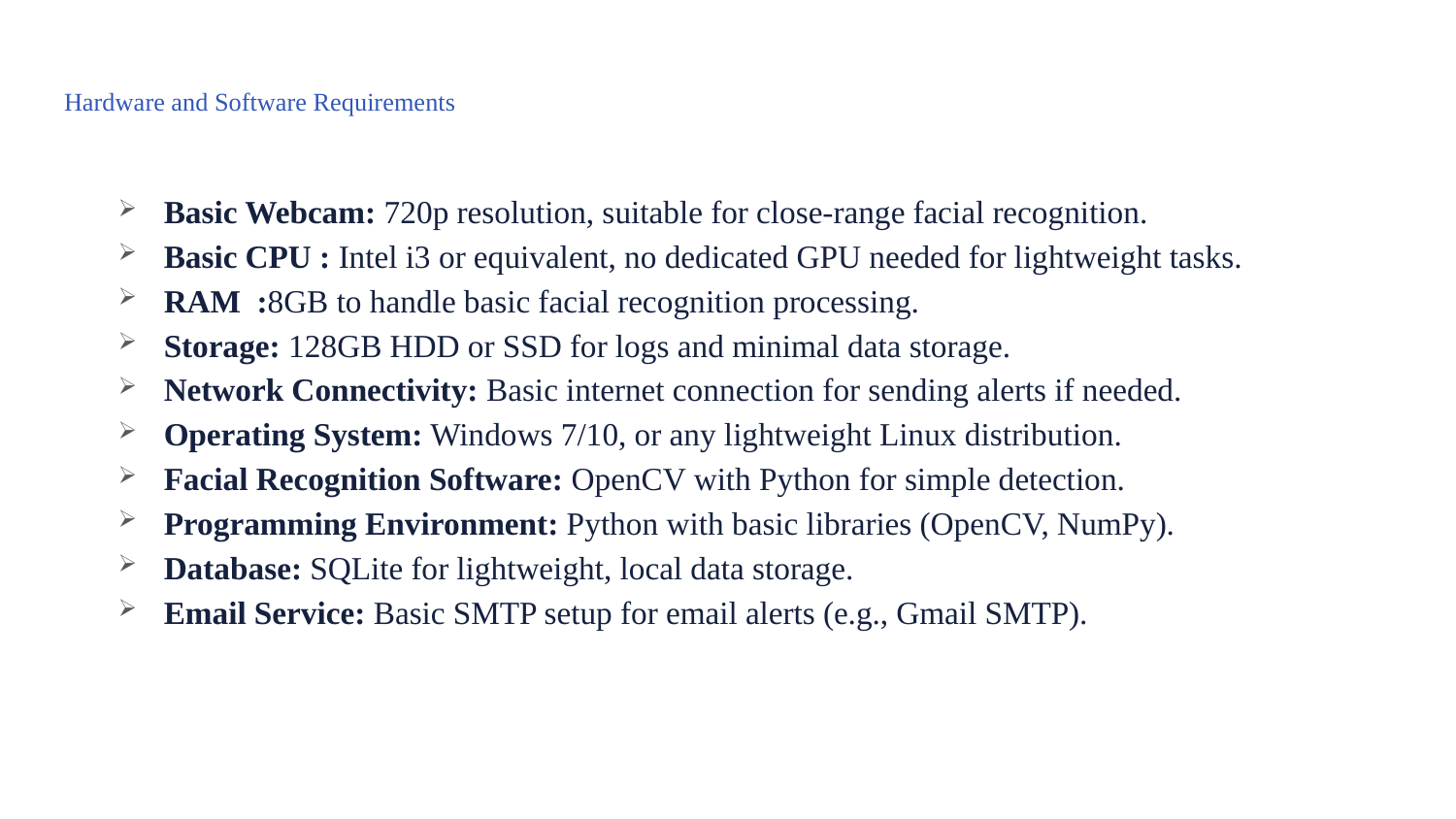

# Hardware and Software Requirements
Basic Webcam: 720p resolution, suitable for close-range facial recognition.
Basic CPU : Intel i3 or equivalent, no dedicated GPU needed for lightweight tasks.
RAM  :8GB to handle basic facial recognition processing.
Storage: 128GB HDD or SSD for logs and minimal data storage.
Network Connectivity: Basic internet connection for sending alerts if needed.
Operating System: Windows 7/10, or any lightweight Linux distribution.
Facial Recognition Software: OpenCV with Python for simple detection.
Programming Environment: Python with basic libraries (OpenCV, NumPy).
Database: SQLite for lightweight, local data storage.
Email Service: Basic SMTP setup for email alerts (e.g., Gmail SMTP).